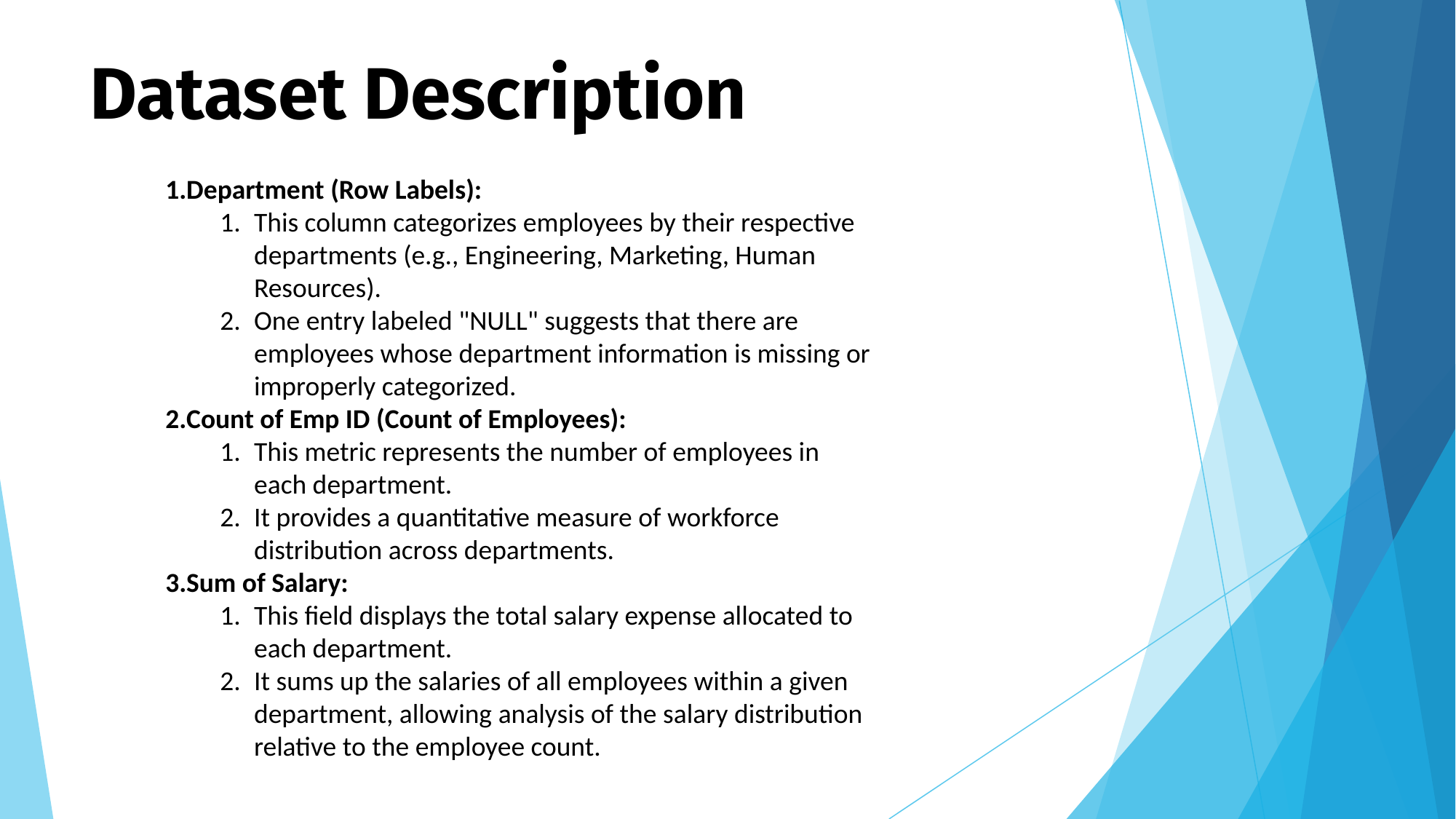

# Dataset Description
Department (Row Labels):
This column categorizes employees by their respective departments (e.g., Engineering, Marketing, Human Resources).
One entry labeled "NULL" suggests that there are employees whose department information is missing or improperly categorized.
Count of Emp ID (Count of Employees):
This metric represents the number of employees in each department.
It provides a quantitative measure of workforce distribution across departments.
Sum of Salary:
This field displays the total salary expense allocated to each department.
It sums up the salaries of all employees within a given department, allowing analysis of the salary distribution relative to the employee count.